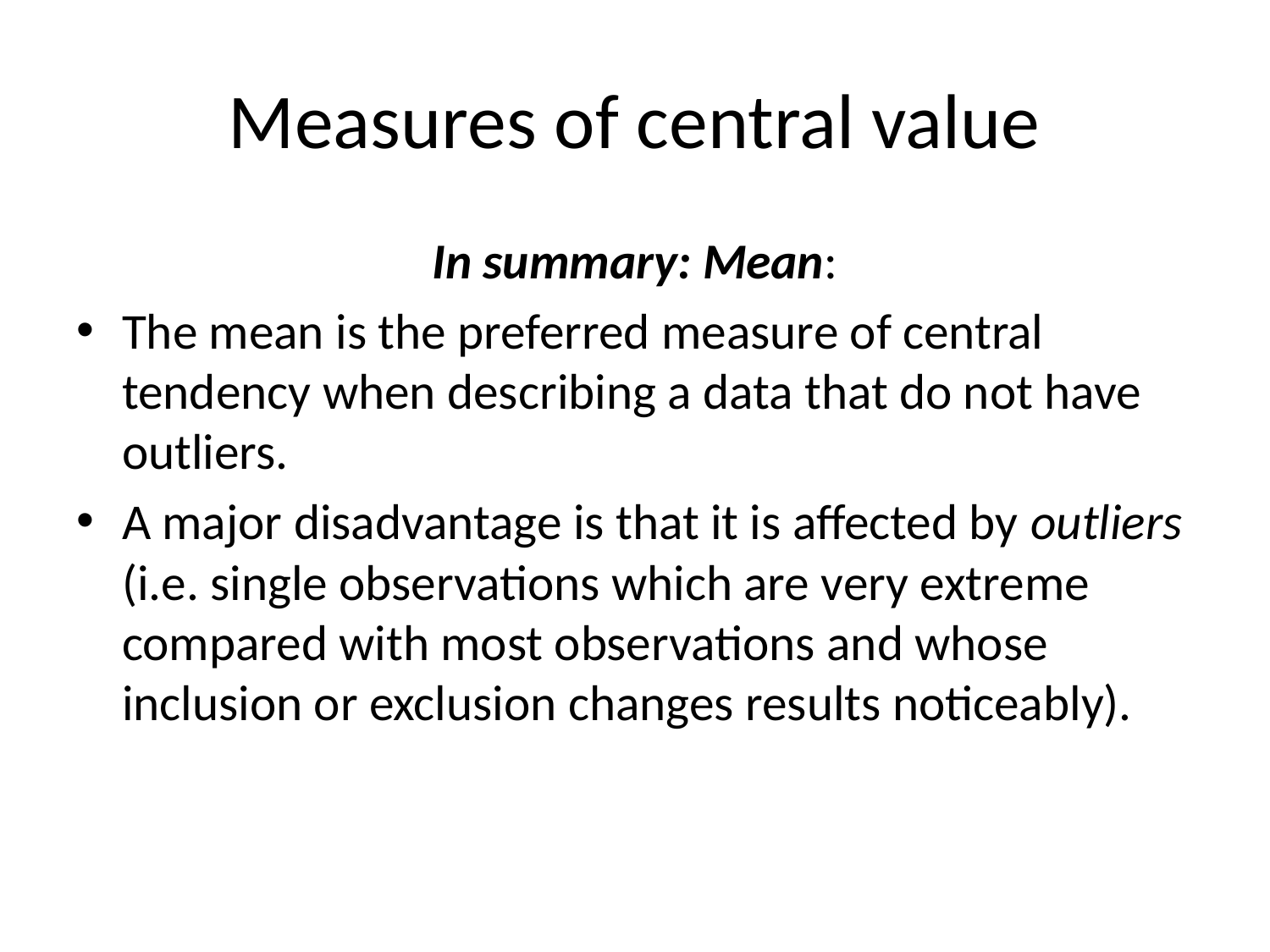

# Measures of central value
In summary: Mean:
The mean is the preferred measure of central tendency when describing a data that do not have outliers.
A major disadvantage is that it is affected by outliers (i.e. single observations which are very extreme compared with most observations and whose inclusion or exclusion changes results noticeably).